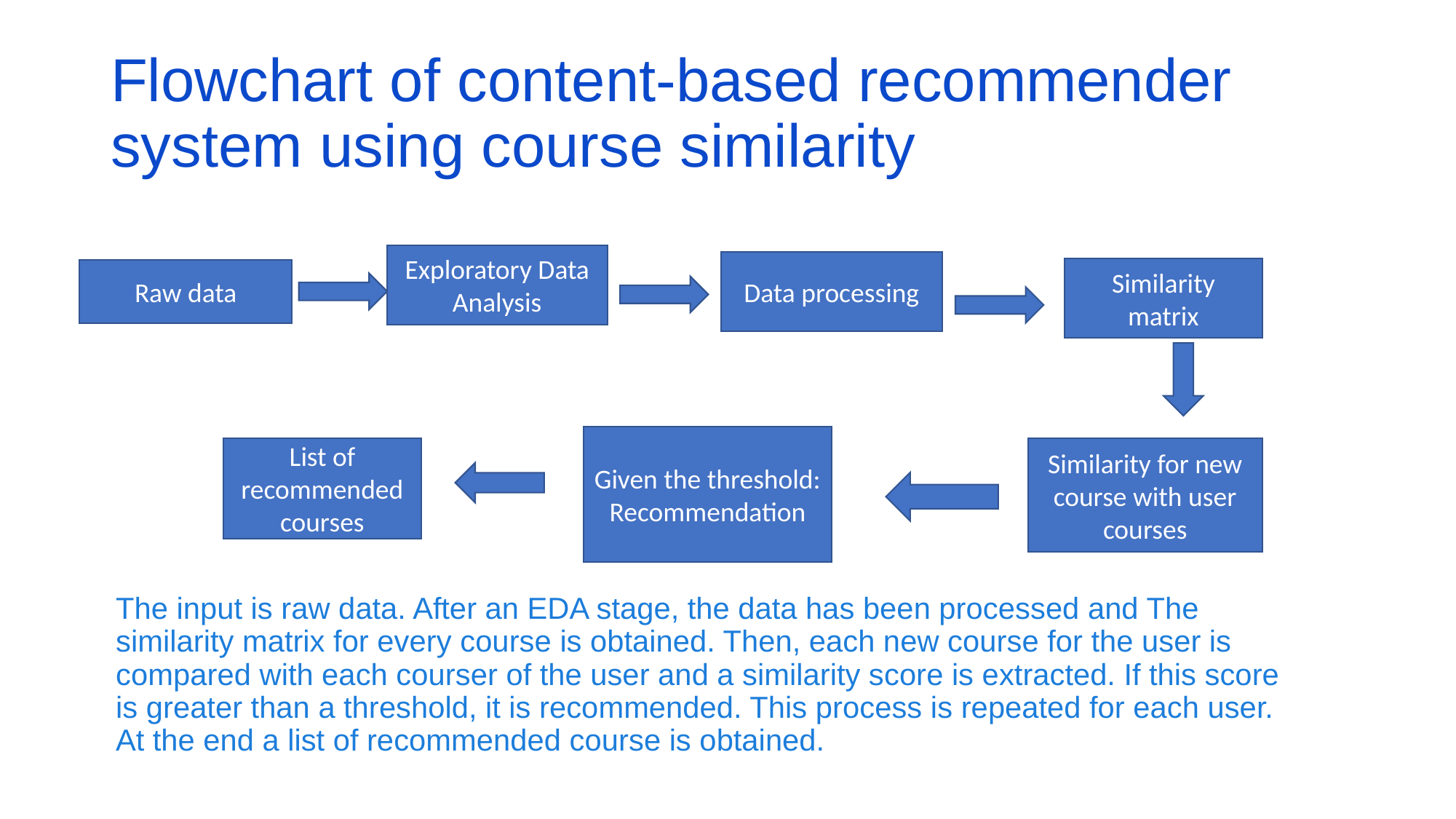

# Flowchart of content-based recommender system using course similarity
Exploratory Data Analysis
Data processing
Similarity matrix
Raw data

Given the threshold:
Recommendation
Similarity for new course with user courses
List of recommended courses

The input is raw data. After an EDA stage, the data has been processed and The similarity matrix for every course is obtained. Then, each new course for the user is compared with each courser of the user and a similarity score is extracted. If this score is greater than a threshold, it is recommended. This process is repeated for each user. At the end a list of recommended course is obtained.